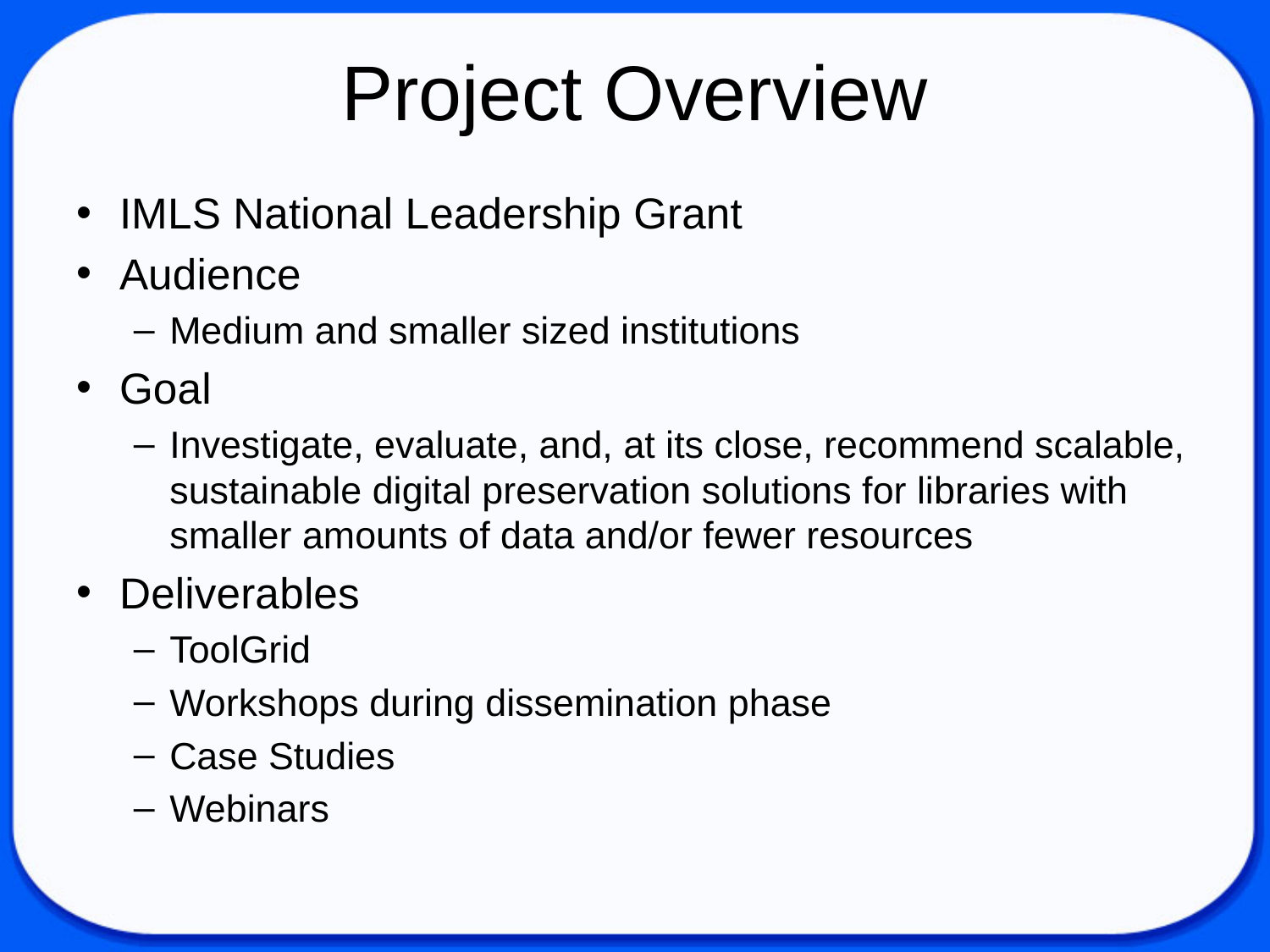

# Project Overview
IMLS National Leadership Grant
Audience
Medium and smaller sized institutions
Goal
Investigate, evaluate, and, at its close, recommend scalable, sustainable digital preservation solutions for libraries with smaller amounts of data and/or fewer resources
Deliverables
ToolGrid
Workshops during dissemination phase
Case Studies
Webinars